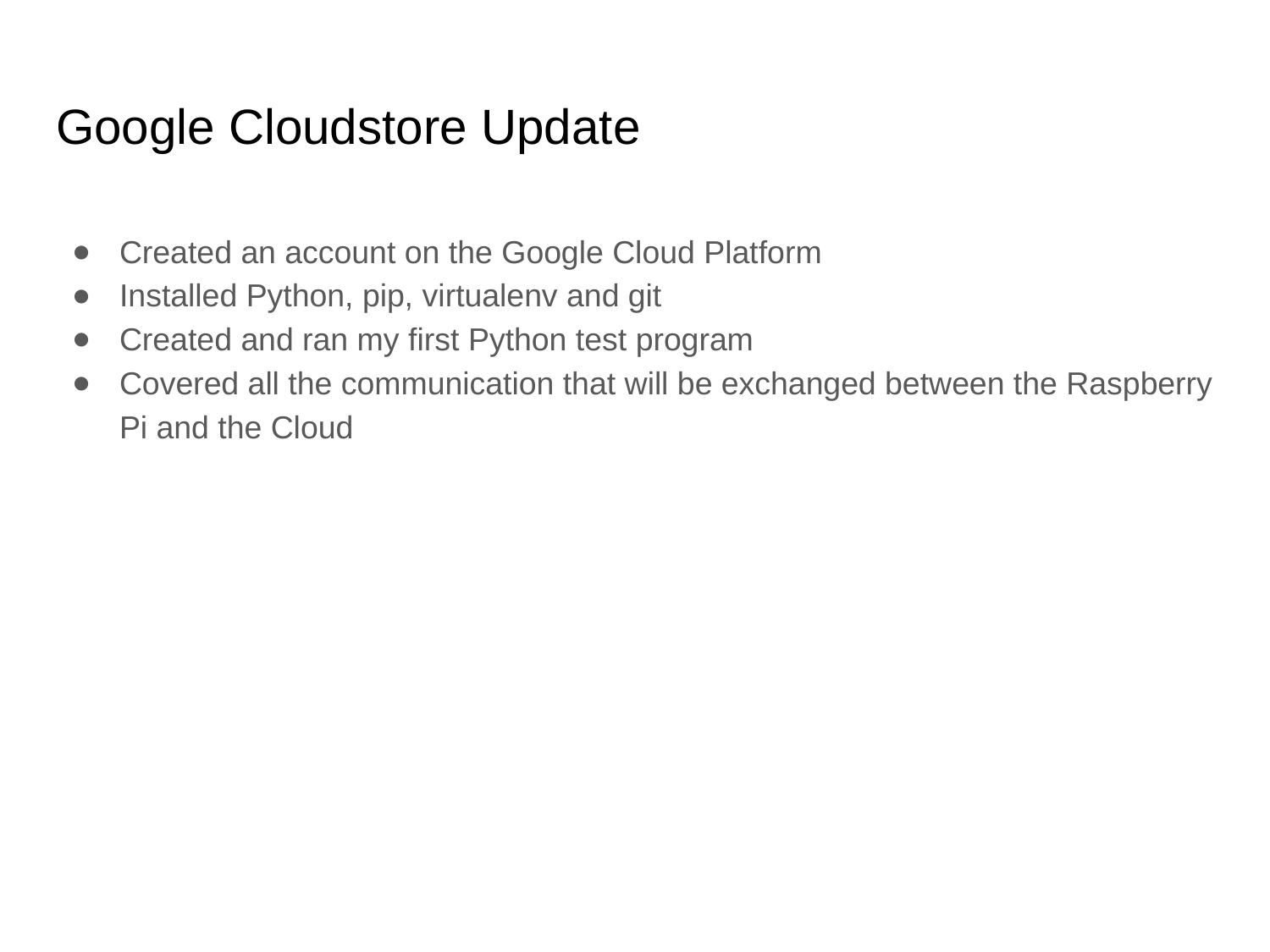

# Google Cloudstore Update
Created an account on the Google Cloud Platform
Installed Python, pip, virtualenv and git
Created and ran my first Python test program
Covered all the communication that will be exchanged between the Raspberry Pi and the Cloud